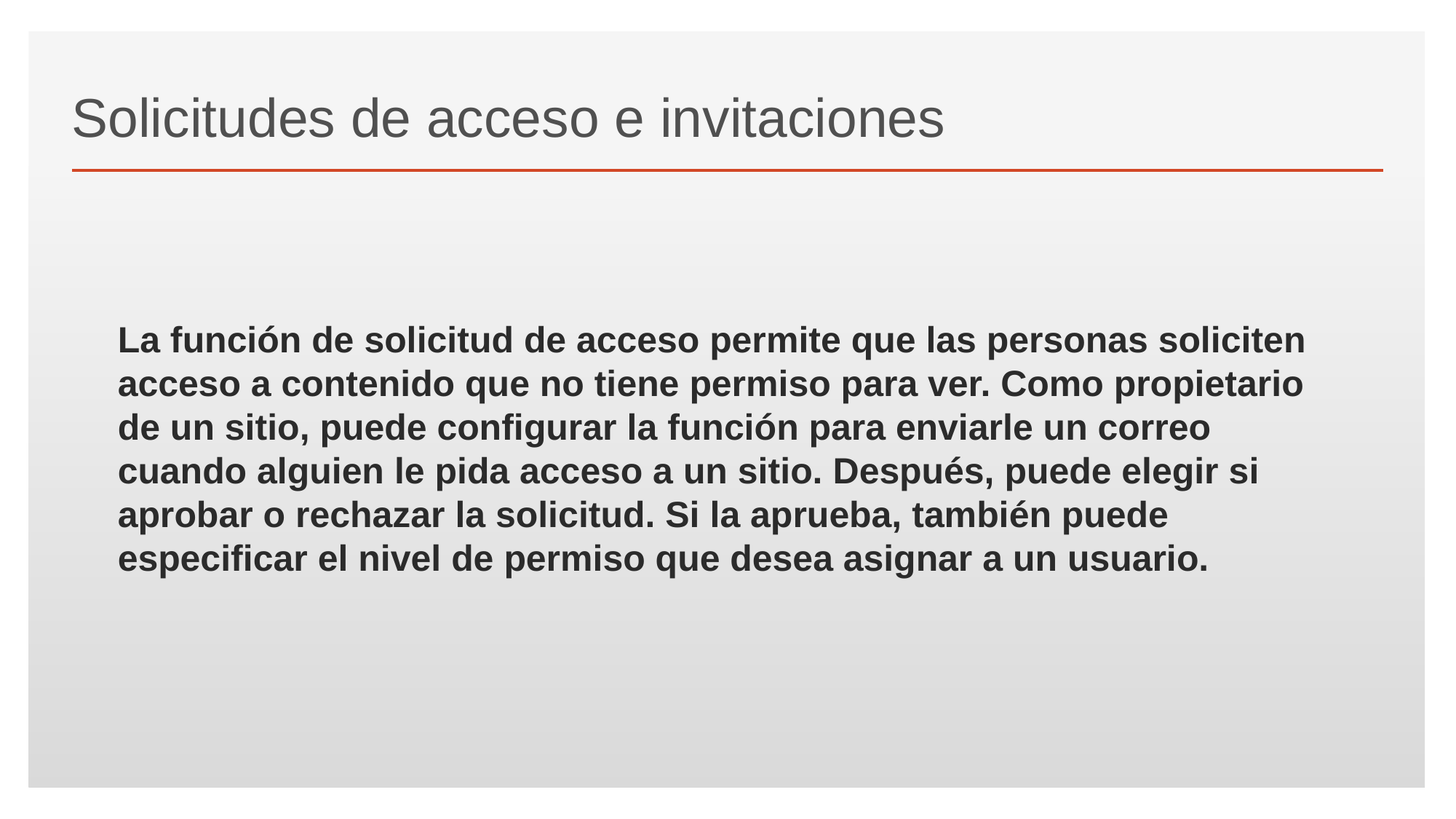

# Solicitudes de acceso e invitaciones
La función de solicitud de acceso permite que las personas soliciten acceso a contenido que no tiene permiso para ver. Como propietario de un sitio, puede configurar la función para enviarle un correo cuando alguien le pida acceso a un sitio. Después, puede elegir si aprobar o rechazar la solicitud. Si la aprueba, también puede especificar el nivel de permiso que desea asignar a un usuario.